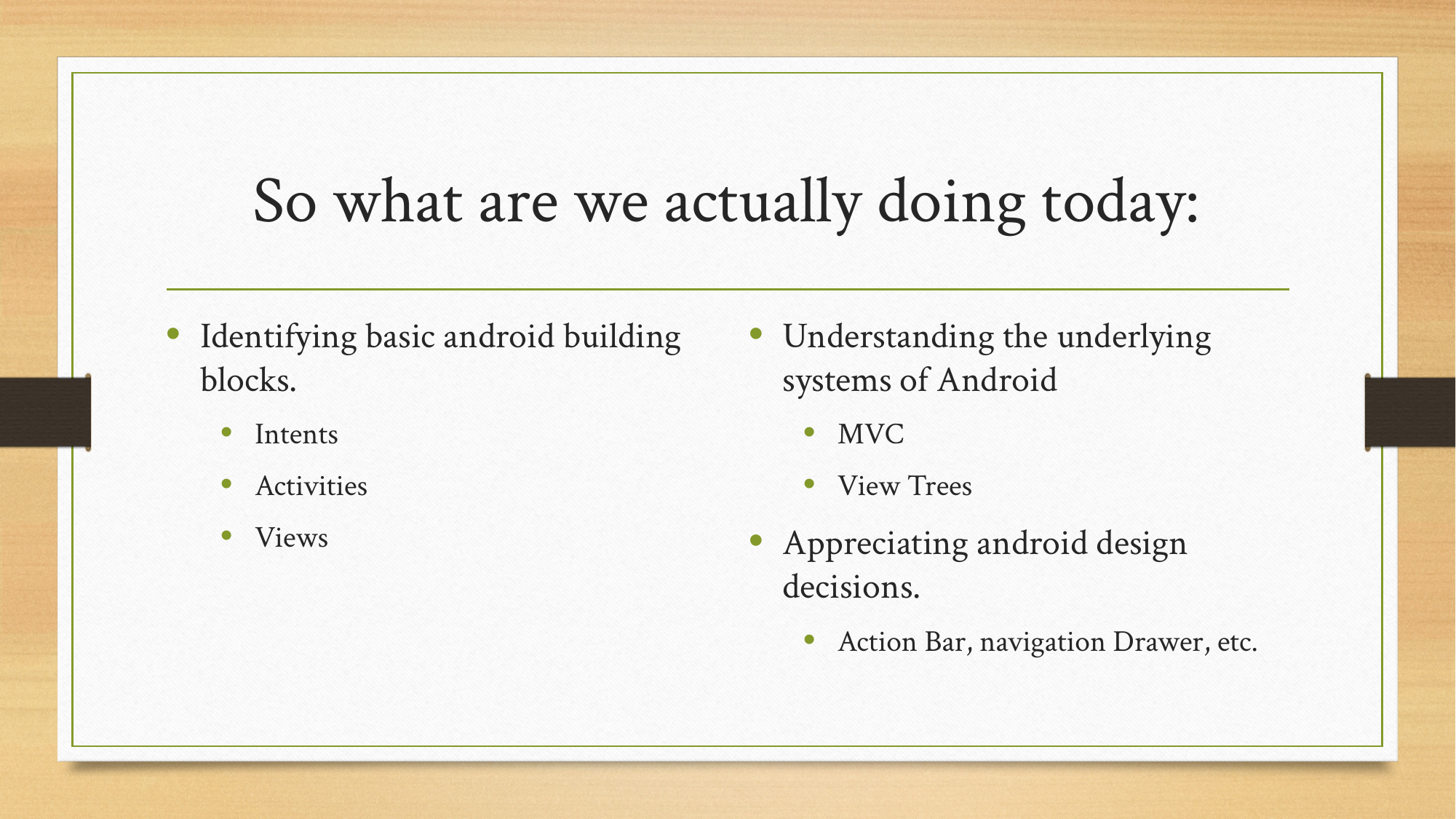

# So what are we actually doing today:
Identifying basic android building blocks.
Intents
Activities
Views
Understanding the underlying systems of Android
MVC
View Trees
Appreciating android design decisions.
Action Bar, navigation Drawer, etc.